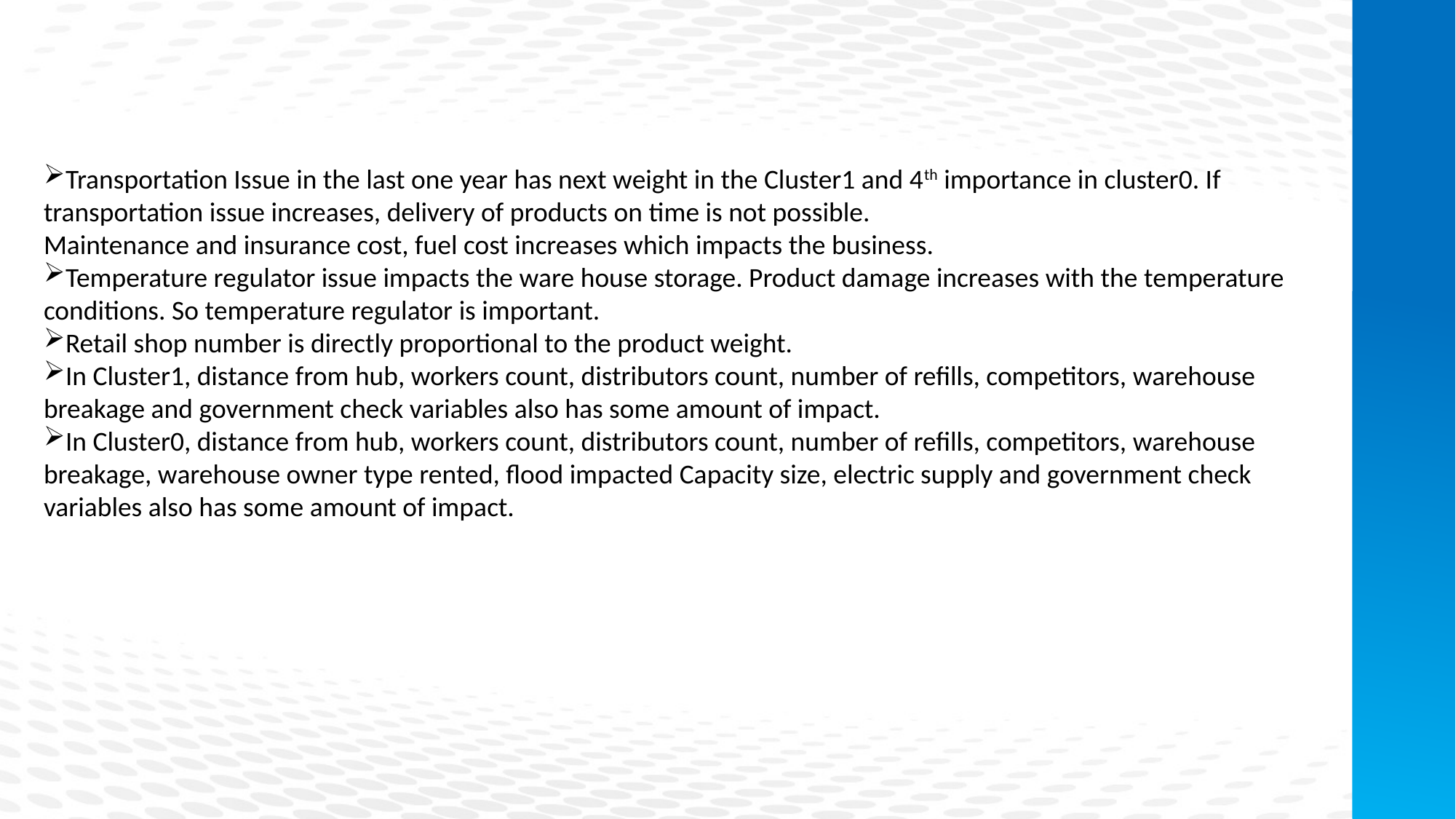

Transportation Issue in the last one year has next weight in the Cluster1 and 4th importance in cluster0. If transportation issue increases, delivery of products on time is not possible.
Maintenance and insurance cost, fuel cost increases which impacts the business.
Temperature regulator issue impacts the ware house storage. Product damage increases with the temperature conditions. So temperature regulator is important.
Retail shop number is directly proportional to the product weight.
In Cluster1, distance from hub, workers count, distributors count, number of refills, competitors, warehouse breakage and government check variables also has some amount of impact.
In Cluster0, distance from hub, workers count, distributors count, number of refills, competitors, warehouse breakage, warehouse owner type rented, flood impacted Capacity size, electric supply and government check variables also has some amount of impact.